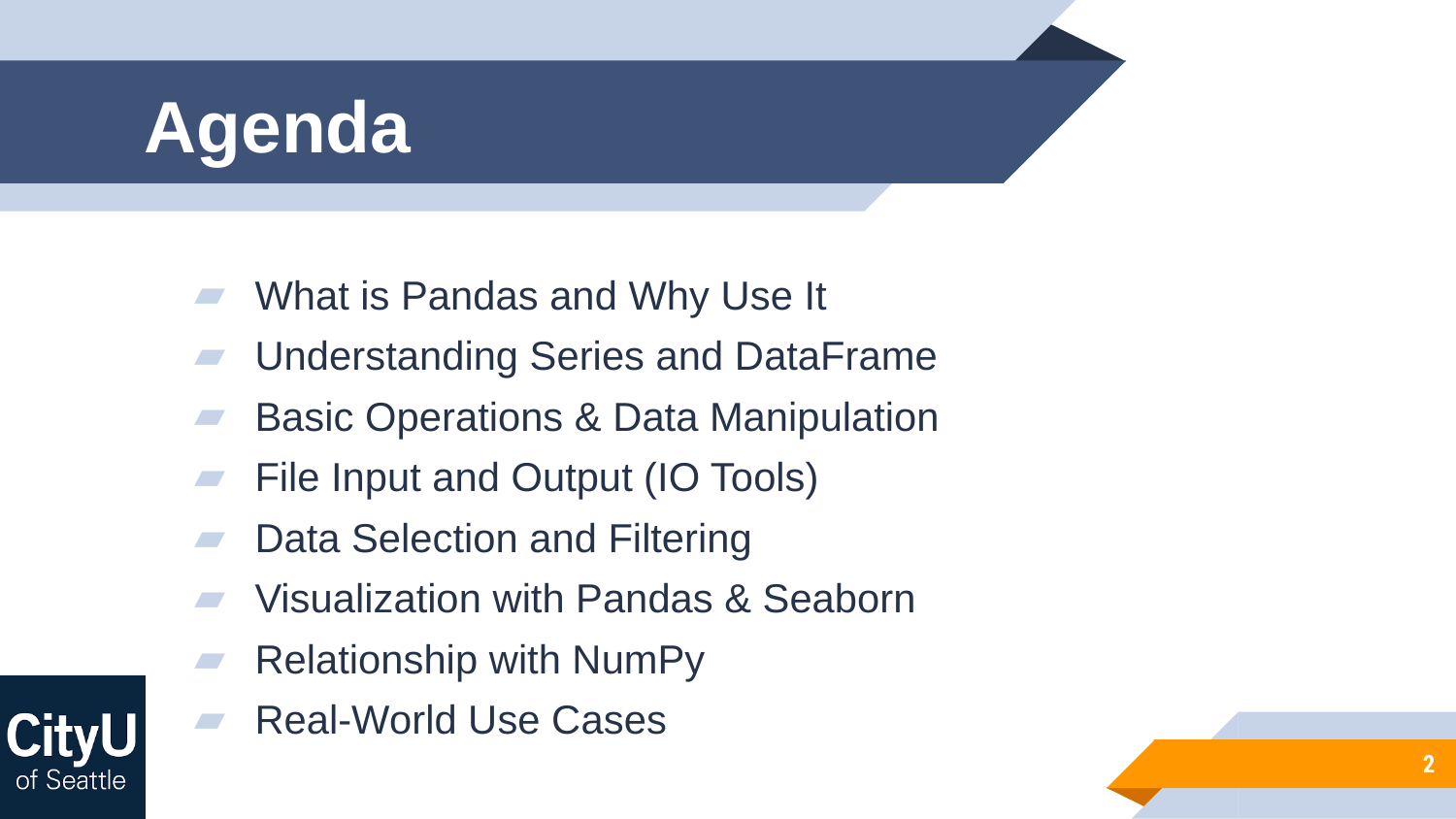

# Agenda
What is Pandas and Why Use It
Understanding Series and DataFrame
Basic Operations & Data Manipulation
File Input and Output (IO Tools)
Data Selection and Filtering
Visualization with Pandas & Seaborn
Relationship with NumPy
Real-World Use Cases
2